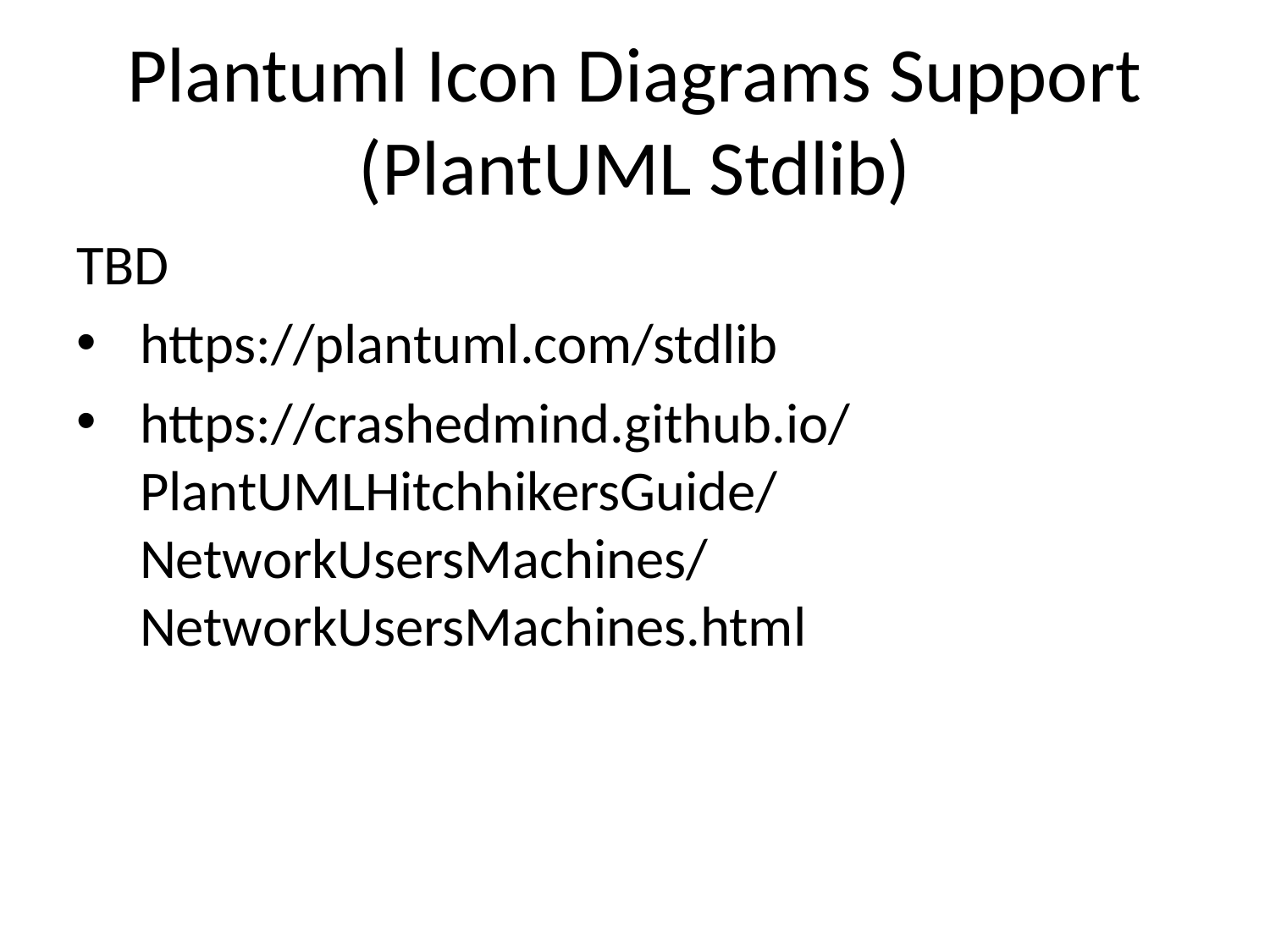

# Plantuml Icon Diagrams Support (PlantUML Stdlib)
TBD
https://plantuml.com/stdlib
https://crashedmind.github.io/PlantUMLHitchhikersGuide/NetworkUsersMachines/NetworkUsersMachines.html